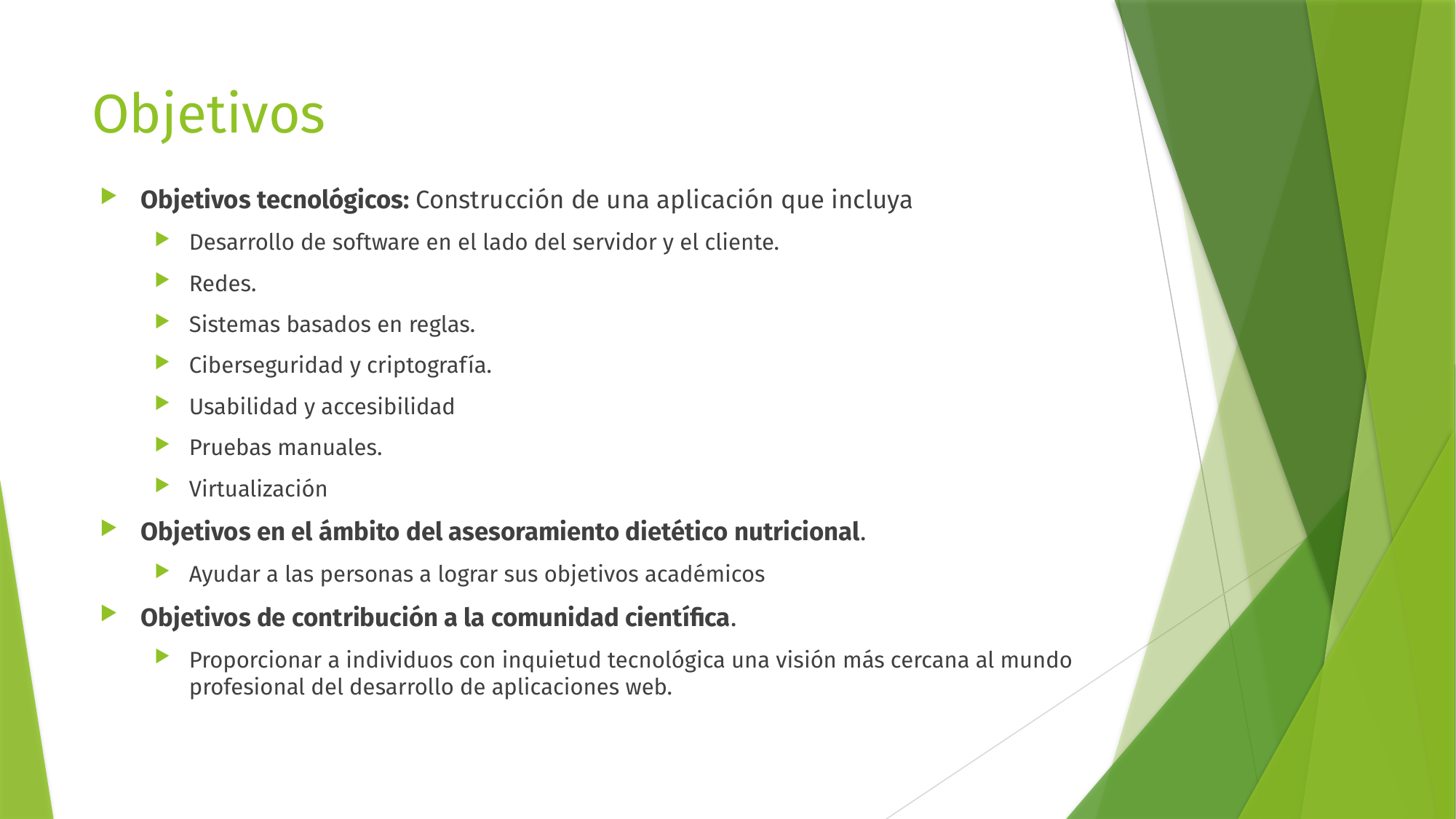

# Objetivos
Objetivos tecnológicos: Construcción de una aplicación que incluya
Desarrollo de software en el lado del servidor y el cliente.
Redes.
Sistemas basados en reglas.
Ciberseguridad y criptografía.
Usabilidad y accesibilidad
Pruebas manuales.
Virtualización
Objetivos en el ámbito del asesoramiento dietético nutricional.
Ayudar a las personas a lograr sus objetivos académicos
Objetivos de contribución a la comunidad científica.
Proporcionar a individuos con inquietud tecnológica una visión más cercana al mundo profesional del desarrollo de aplicaciones web.